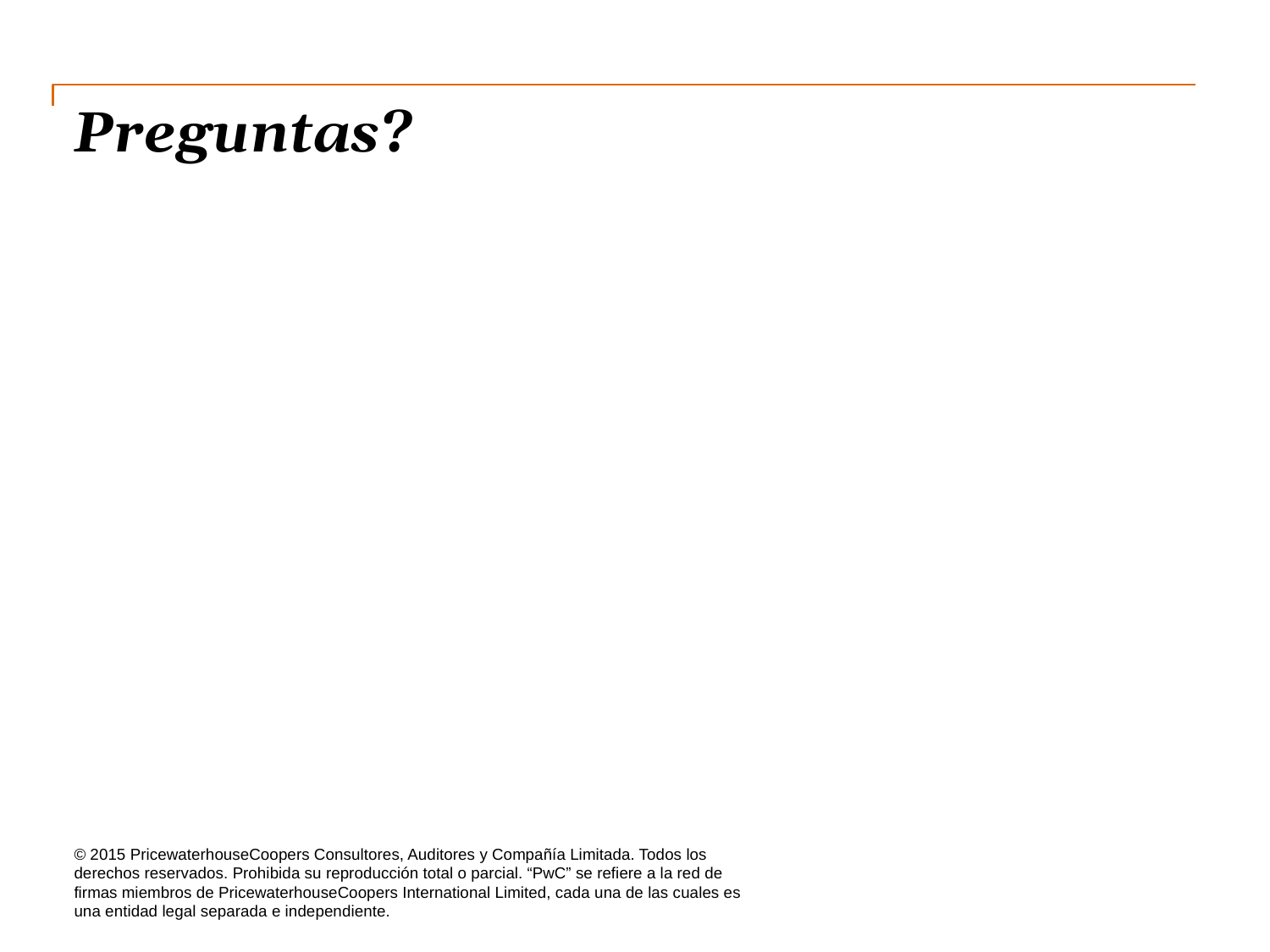

# Preguntas?
© 2015 PricewaterhouseCoopers Consultores, Auditores y Compañía Limitada. Todos los derechos reservados. Prohibida su reproducción total o parcial. “PwC” se refiere a la red de firmas miembros de PricewaterhouseCoopers International Limited, cada una de las cuales es una entidad legal separada e independiente.